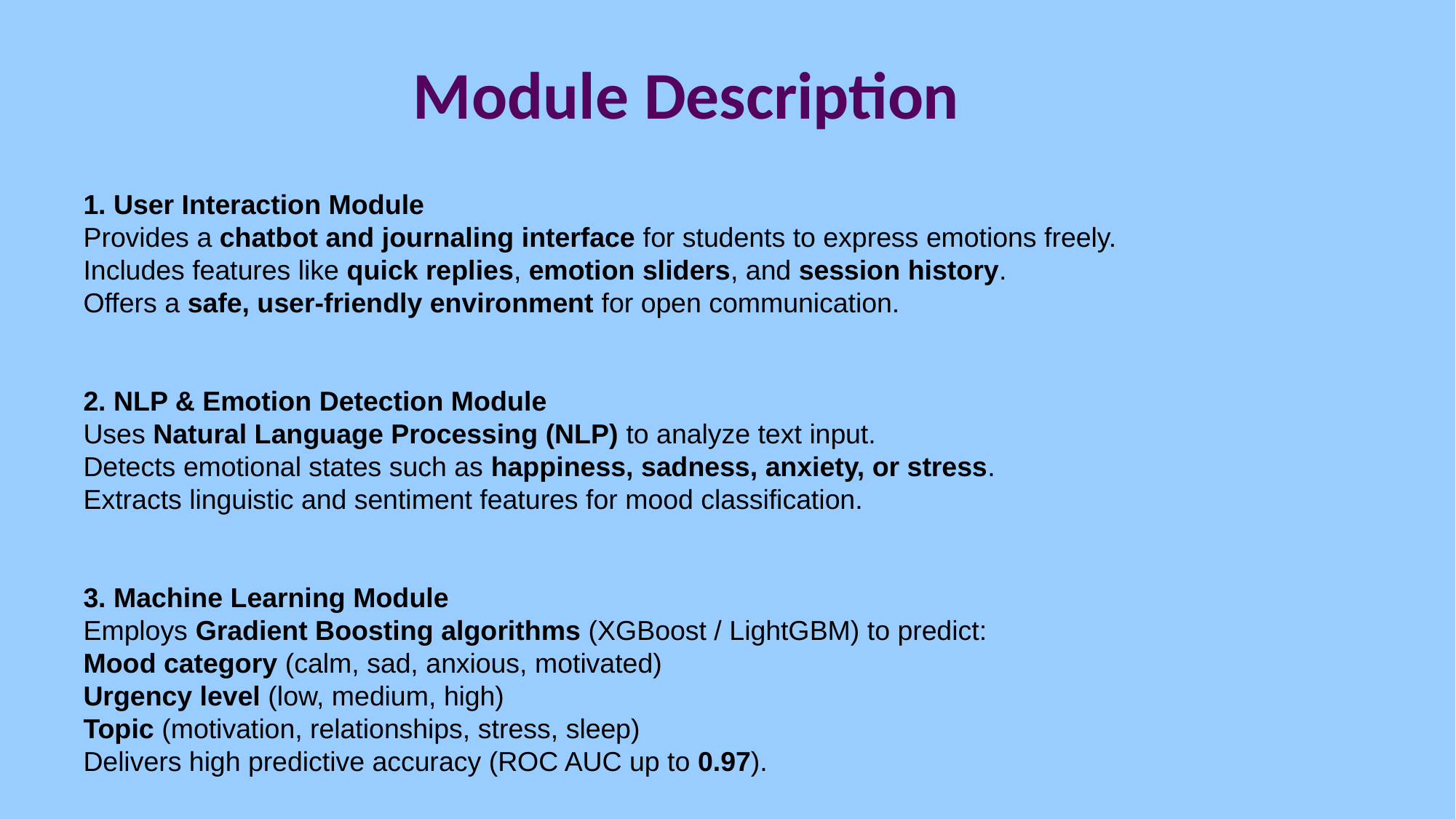

# Module Description
1. User Interaction Module
Provides a chatbot and journaling interface for students to express emotions freely.
Includes features like quick replies, emotion sliders, and session history.
Offers a safe, user-friendly environment for open communication.

2. NLP & Emotion Detection Module
Uses Natural Language Processing (NLP) to analyze text input.
Detects emotional states such as happiness, sadness, anxiety, or stress.
Extracts linguistic and sentiment features for mood classification.

3. Machine Learning Module
Employs Gradient Boosting algorithms (XGBoost / LightGBM) to predict:
Mood category (calm, sad, anxious, motivated)
Urgency level (low, medium, high)
Topic (motivation, relationships, stress, sleep)
Delivers high predictive accuracy (ROC AUC up to 0.97).